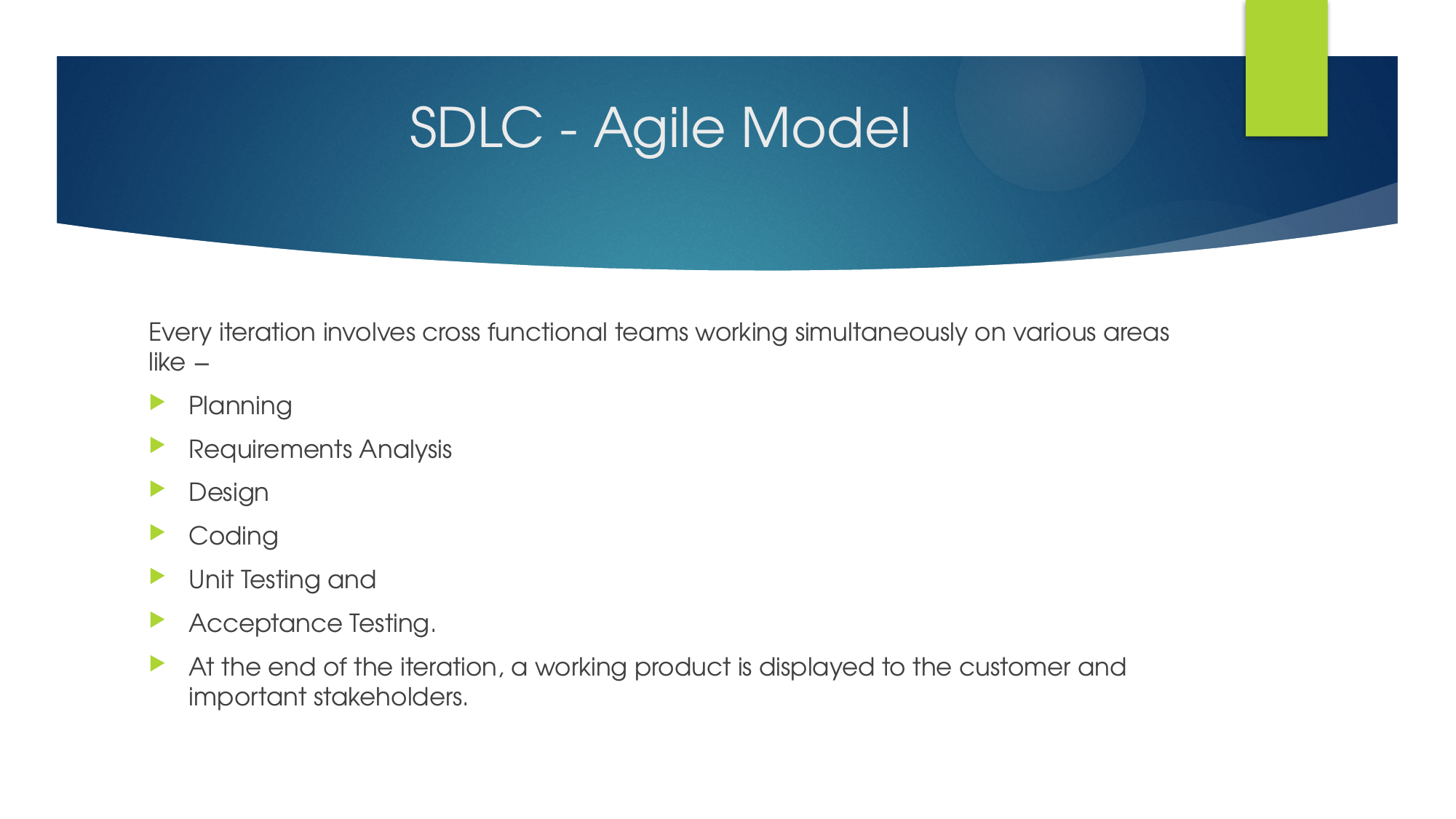

# SDLC - Agile Model
Every iteration involves cross functional teams working simultaneously on various areas like −
Planning
Requirements Analysis
Design
Coding
Unit Testing and
Acceptance Testing.
At the end of the iteration, a working product is displayed to the customer and important stakeholders.